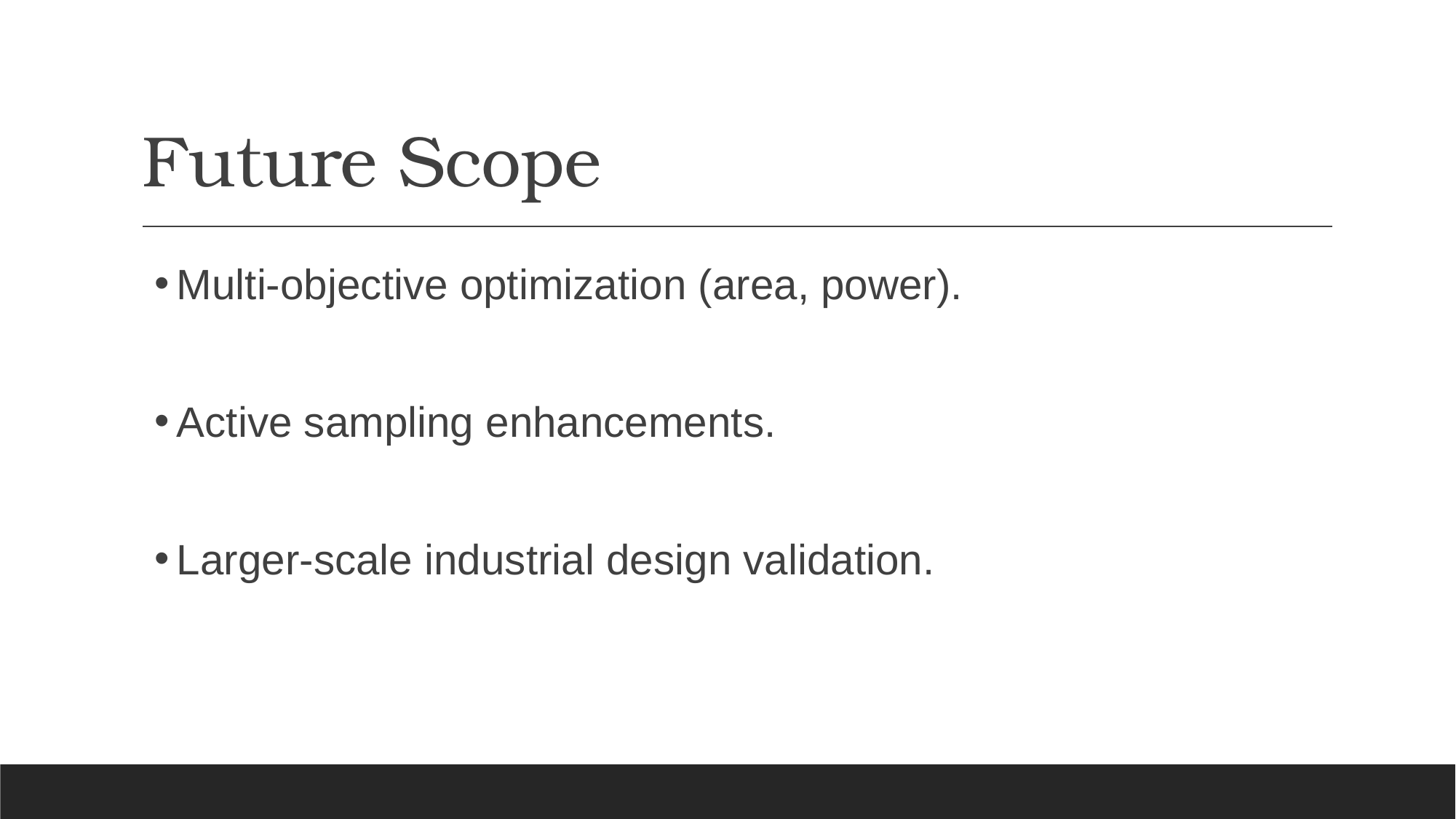

# Future Scope
Multi-objective optimization (area, power).

Active sampling enhancements.

Larger-scale industrial design validation.